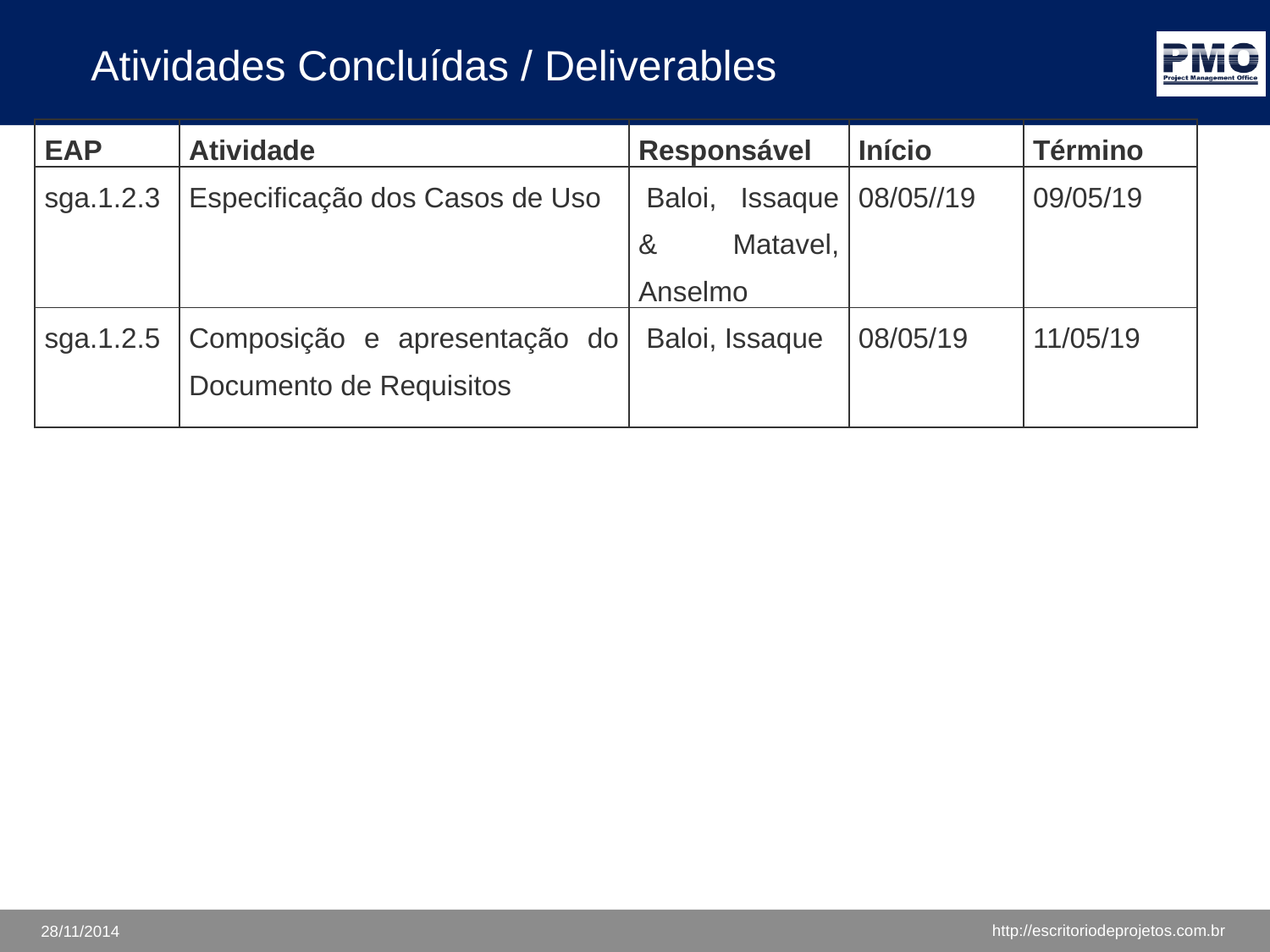

# Atividades Concluídas / Deliverables
| EAP | Atividade | Responsável | Início | Término |
| --- | --- | --- | --- | --- |
| sga.1.2.3 | Especificação dos Casos de Uso | Baloi, Issaque & Matavel, Anselmo | 08/05//19 | 09/05/19 |
| sga.1.2.5 | Composição e apresentação do Documento de Requisitos | Baloi, Issaque | 08/05/19 | 11/05/19 |